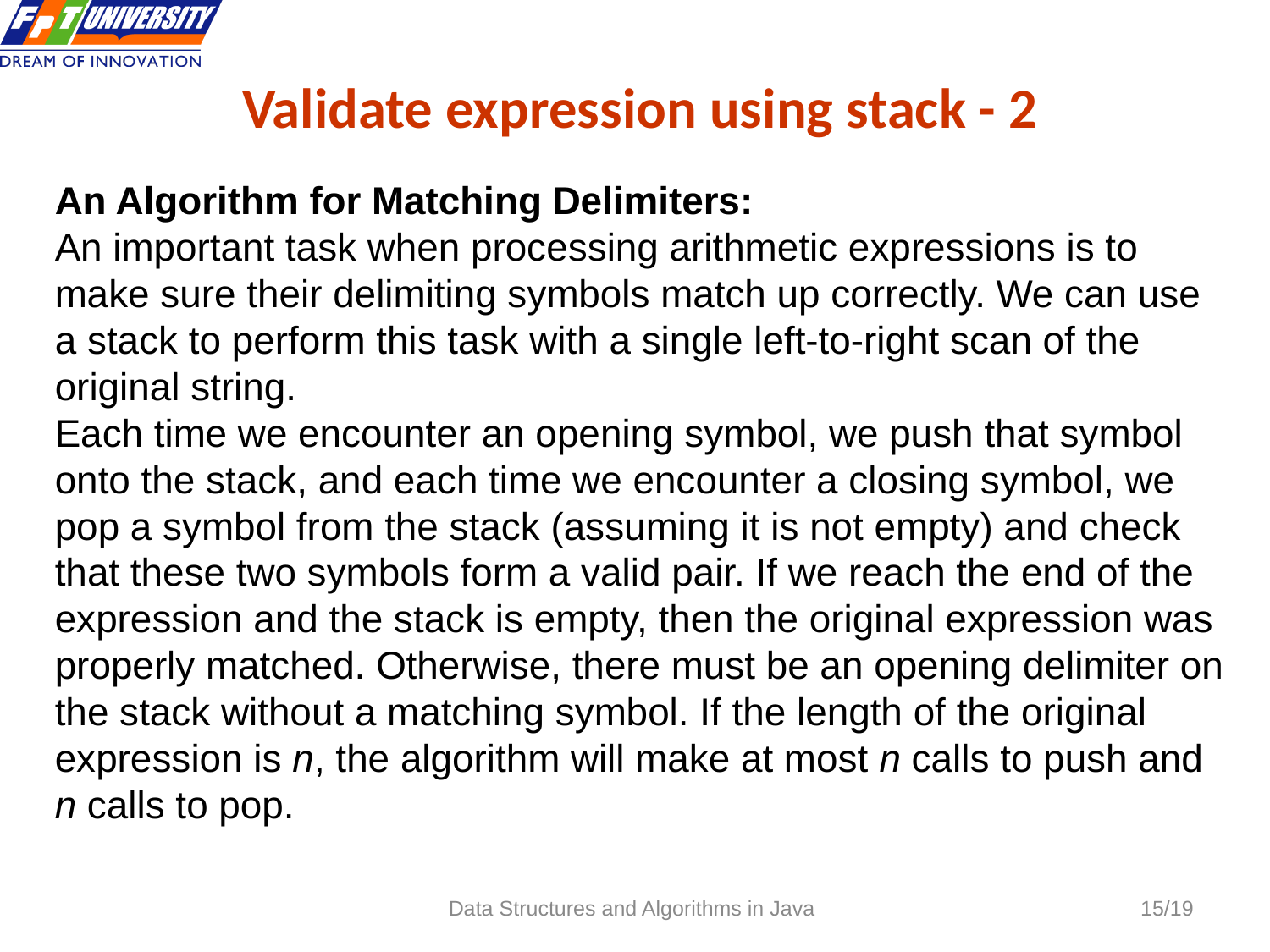

Validate expression using stack - 2
An Algorithm for Matching Delimiters:
An important task when processing arithmetic expressions is to make sure their delimiting symbols match up correctly. We can use a stack to perform this task with a single left-to-right scan of the original string.
Each time we encounter an opening symbol, we push that symbol onto the stack, and each time we encounter a closing symbol, we pop a symbol from the stack (assuming it is not empty) and check that these two symbols form a valid pair. If we reach the end of the expression and the stack is empty, then the original expression was properly matched. Otherwise, there must be an opening delimiter on the stack without a matching symbol. If the length of the original expression is n, the algorithm will make at most n calls to push and n calls to pop.
 15
Data Structures and Algorithms in Java
15/19